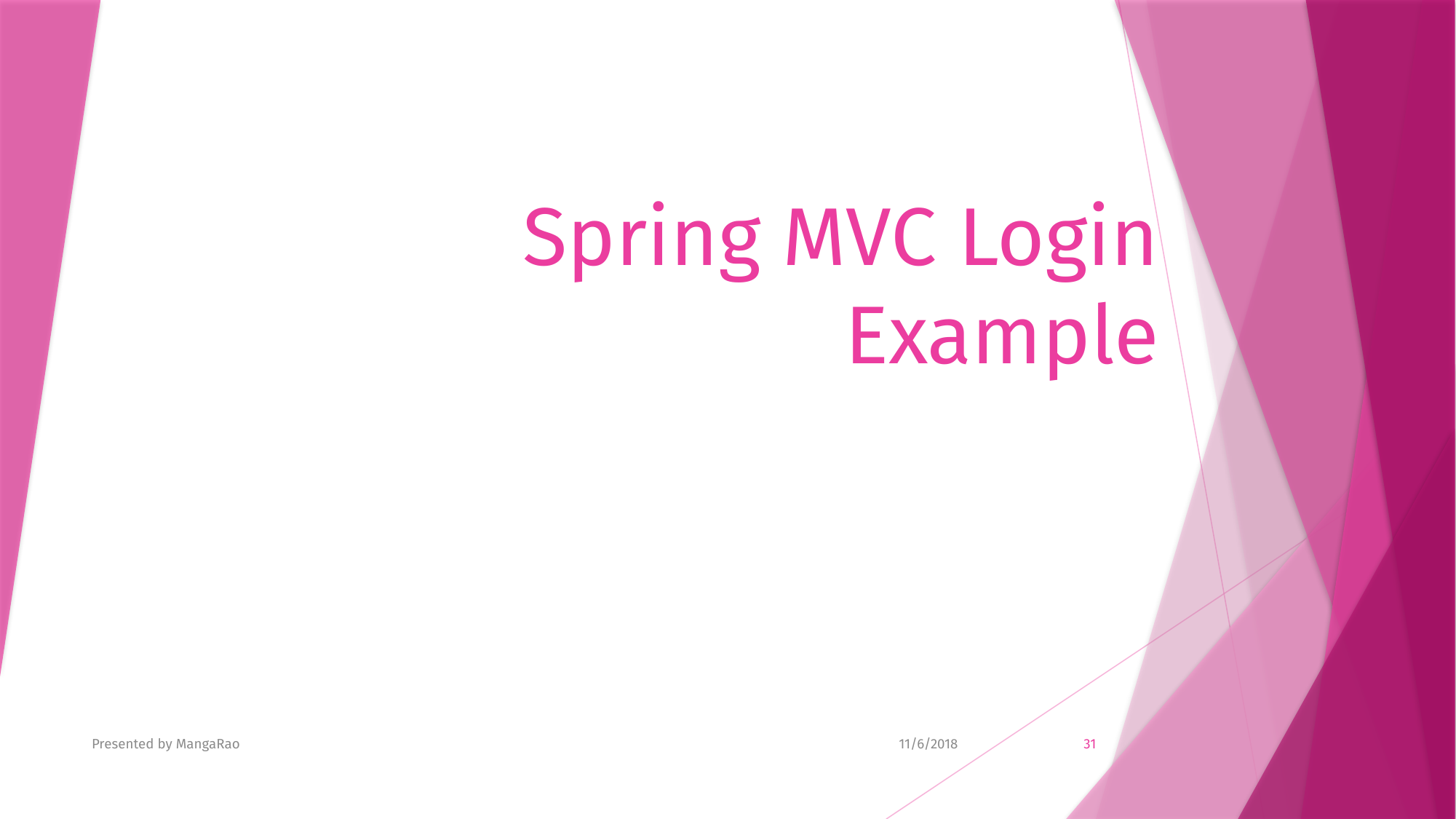

# Spring MVC Login Example

Presented by MangaRao
11/6/2018
31